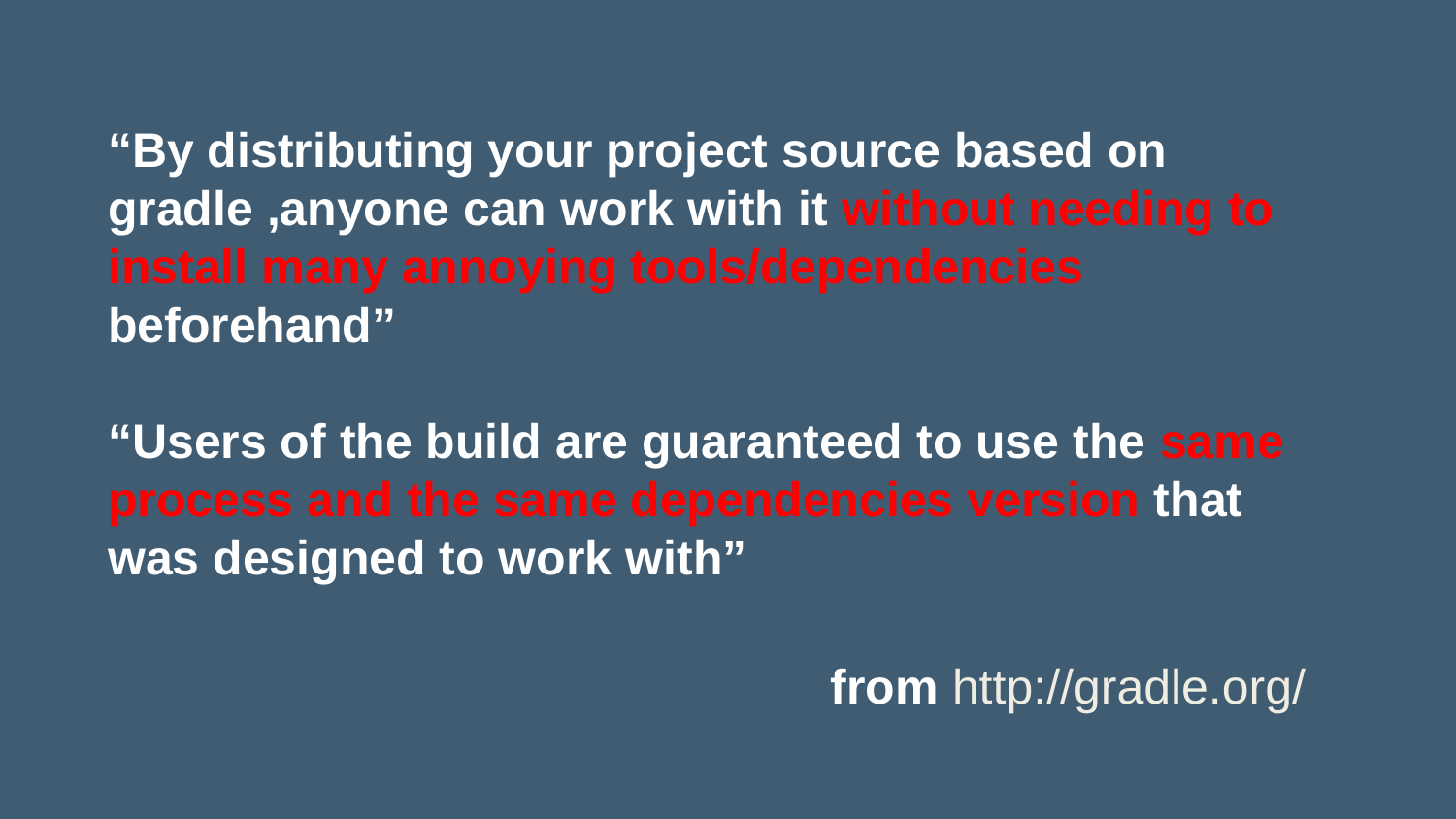

“By distributing your project source based on gradle ,anyone can work with it without needing to install many annoying tools/dependencies beforehand”

“Users of the build are guaranteed to use the same process and the same dependencies version that was designed to work with”

from http://gradle.org/